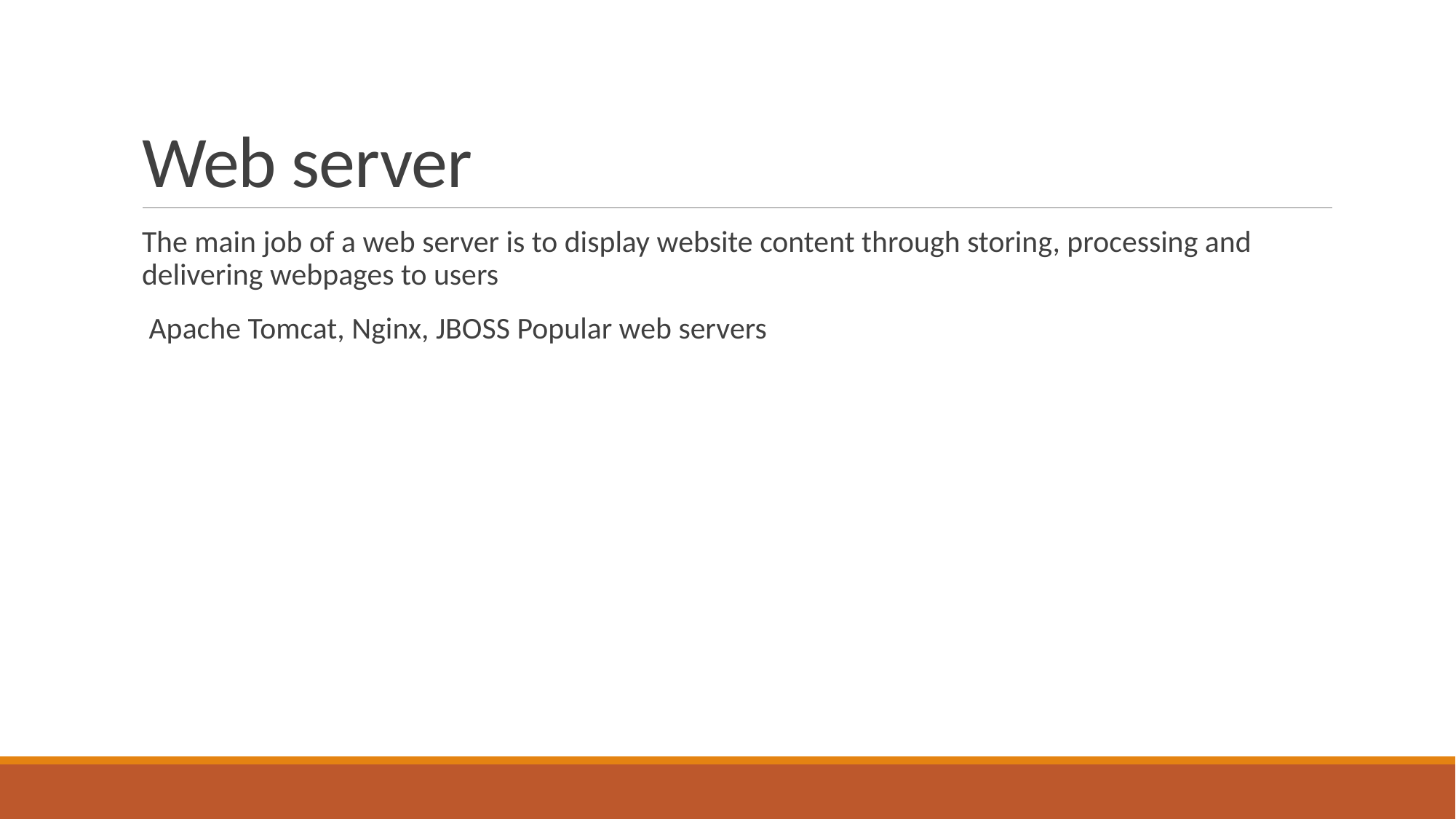

# Web server
The main job of a web server is to display website content through storing, processing and delivering webpages to users
 Apache Tomcat, Nginx, JBOSS Popular web servers